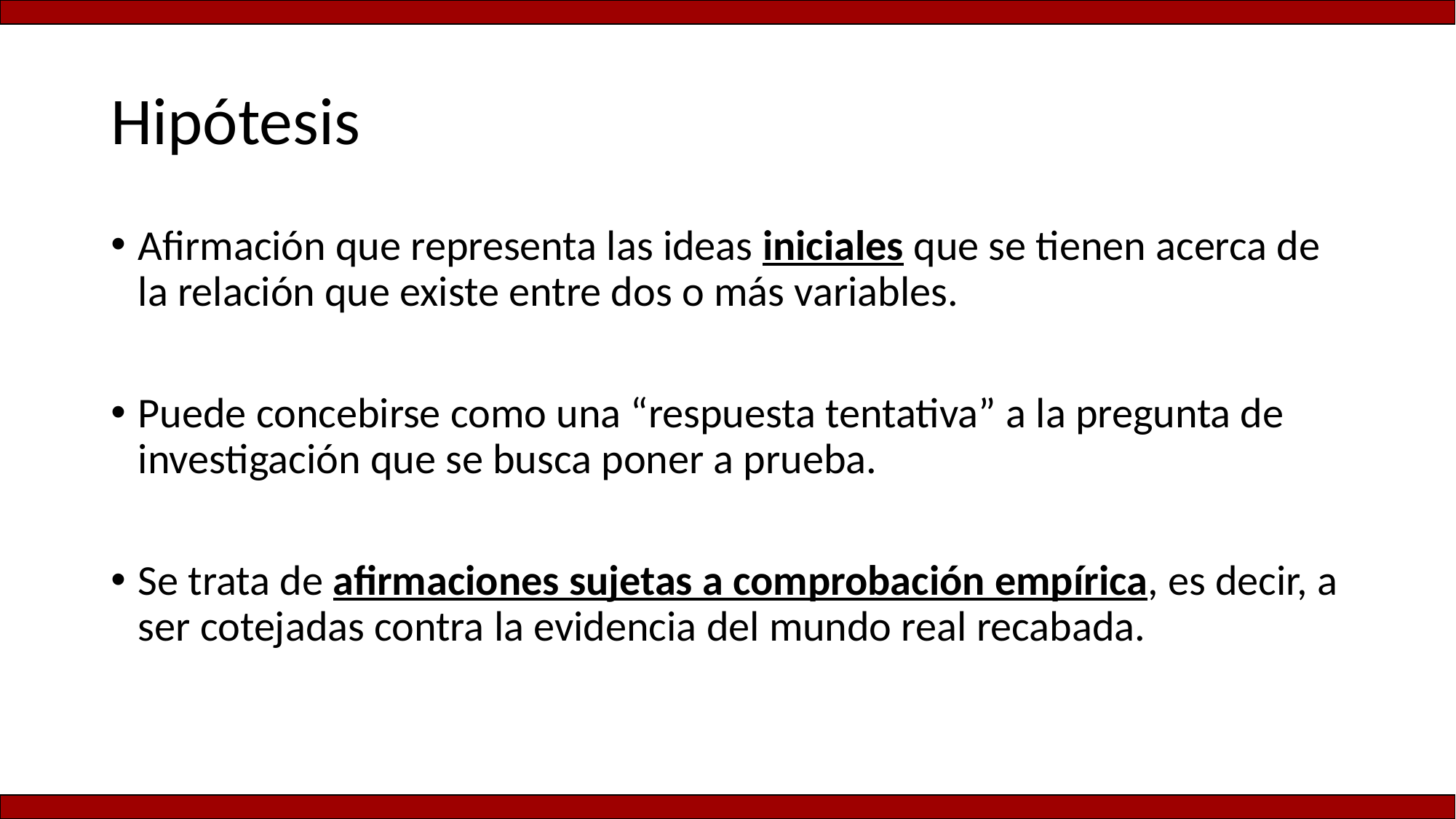

# Hipótesis
Afirmación que representa las ideas iniciales que se tienen acerca de la relación que existe entre dos o más variables.

Puede concebirse como una “respuesta tentativa” a la pregunta de investigación que se busca poner a prueba.

Se trata de afirmaciones sujetas a comprobación empírica, es decir, a ser cotejadas contra la evidencia del mundo real recabada.